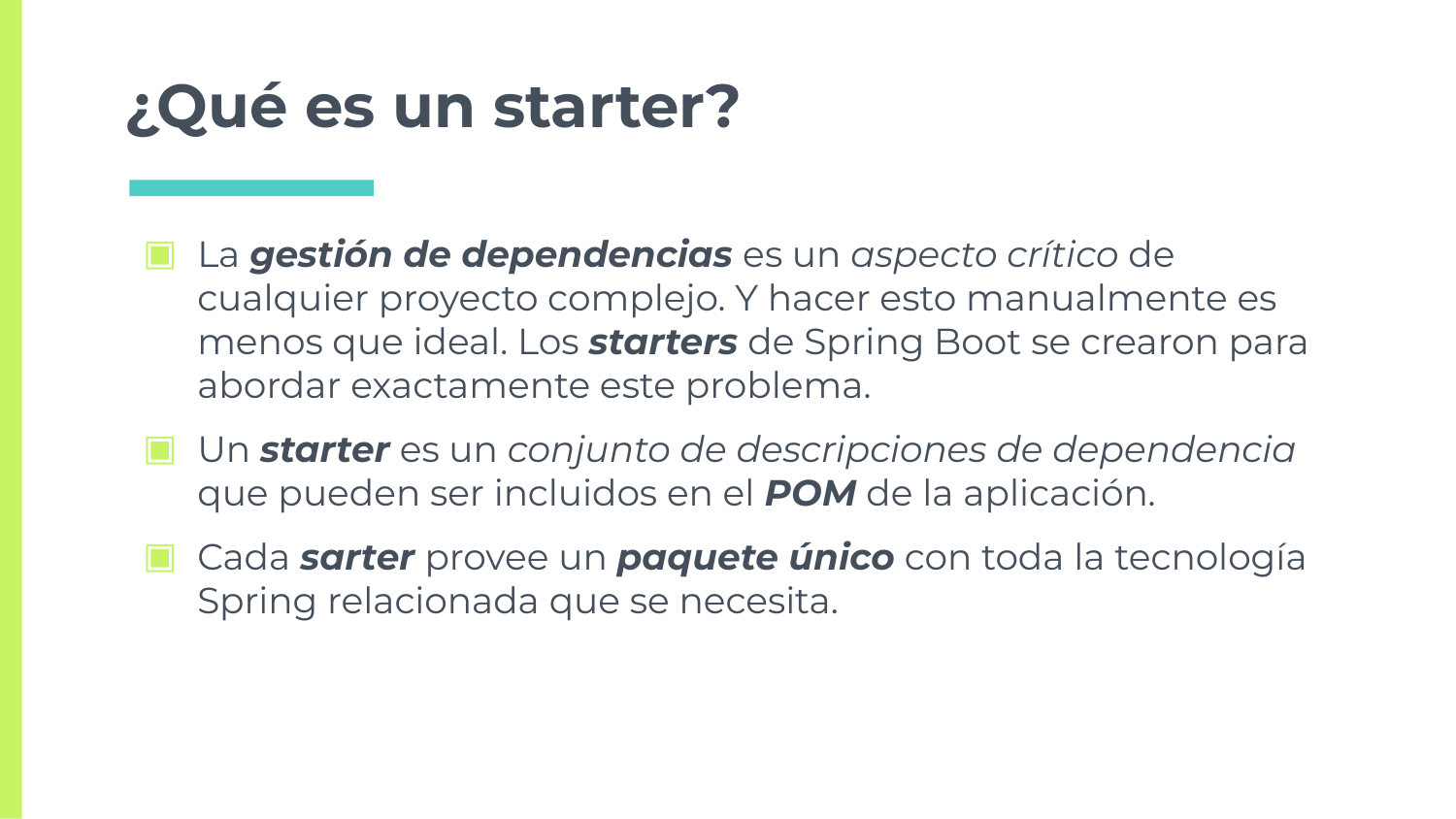

# ¿Qué es un starter?
La gestión de dependencias es un aspecto crítico de cualquier proyecto complejo. Y hacer esto manualmente es menos que ideal. Los starters de Spring Boot se crearon para abordar exactamente este problema.
Un starter es un conjunto de descripciones de dependencia que pueden ser incluidos en el POM de la aplicación.
Cada sarter provee un paquete único con toda la tecnología Spring relacionada que se necesita.